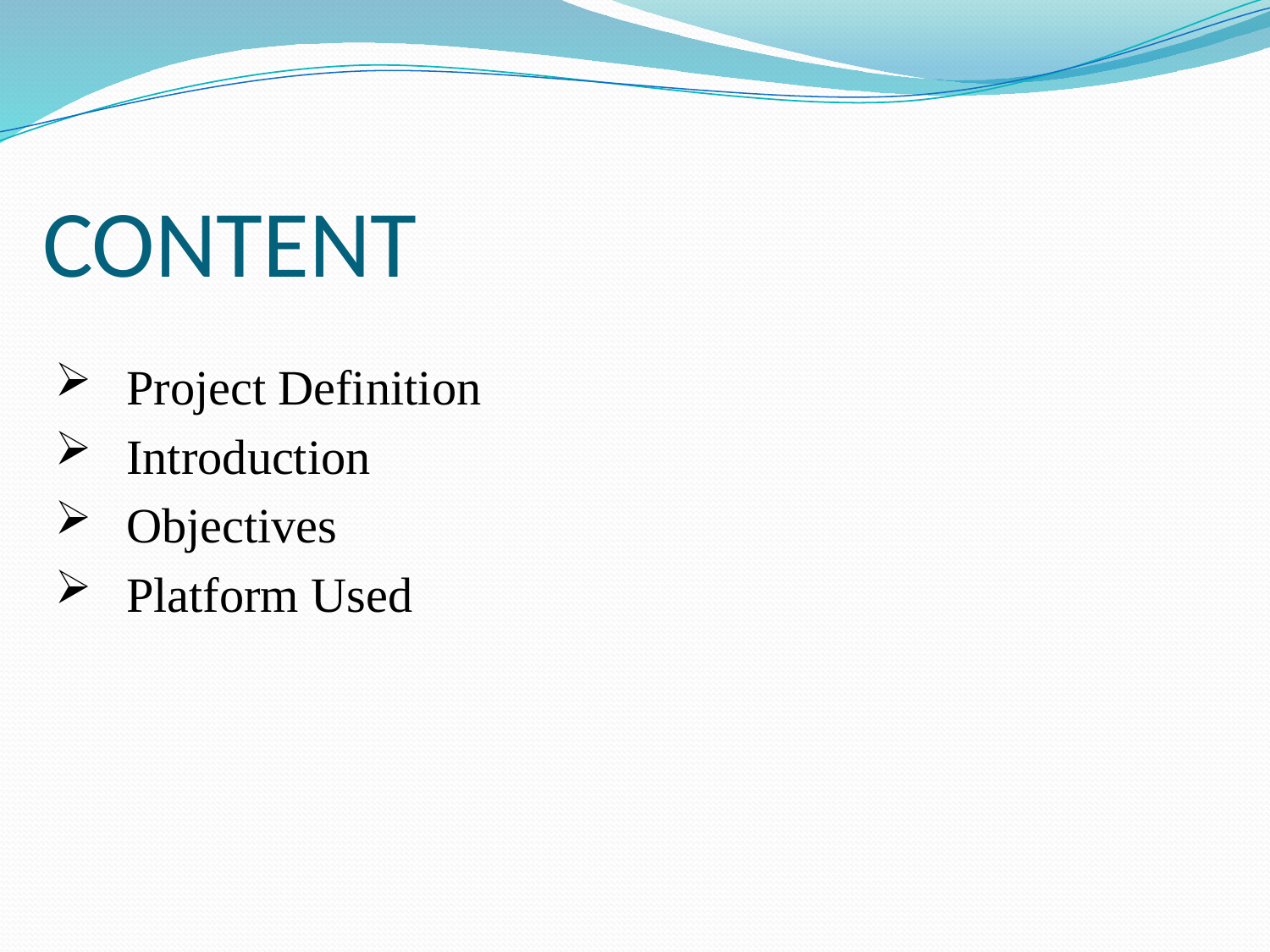

# CONTENT
Project Definition
Introduction
Objectives
Platform Used